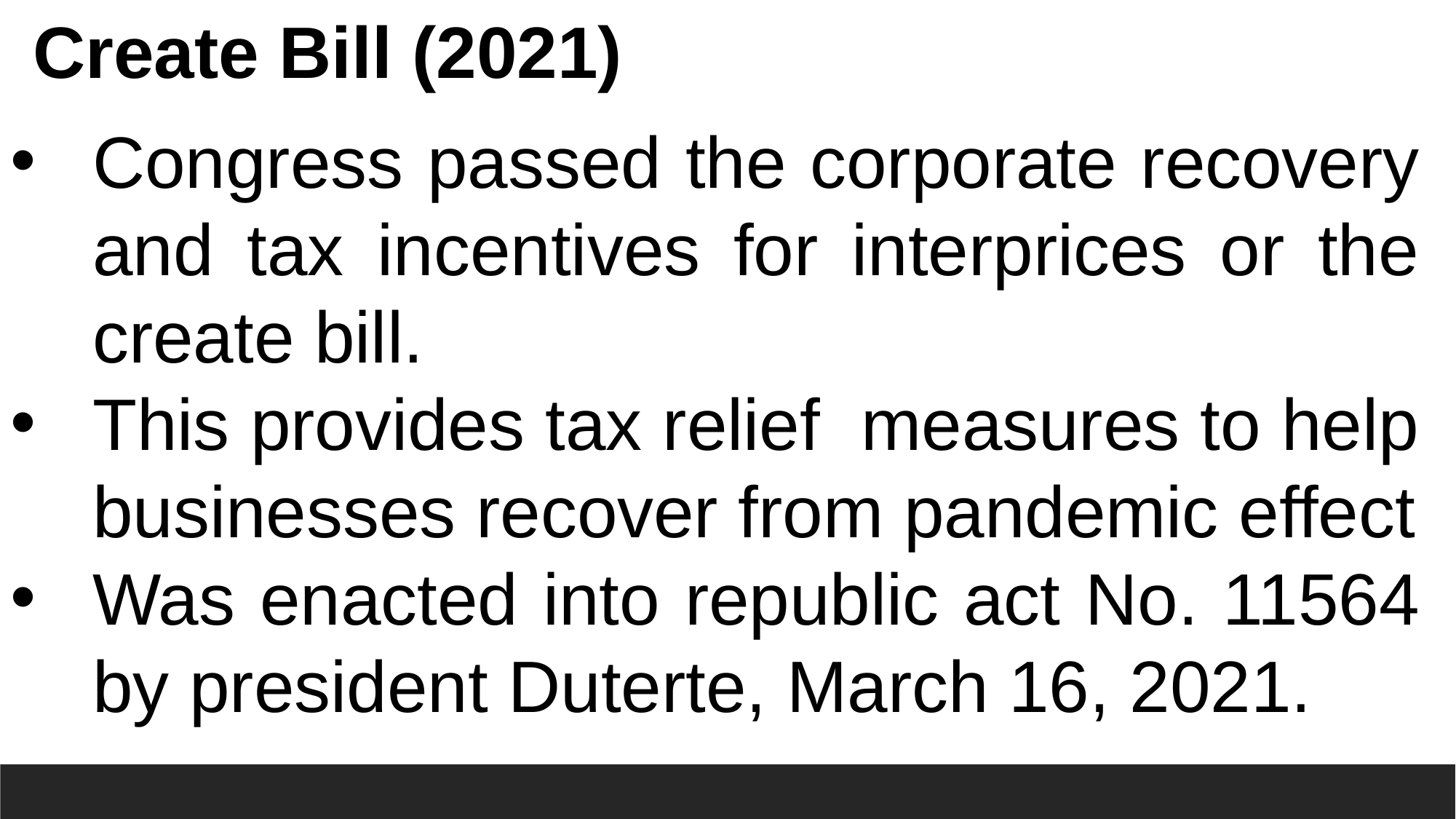

Create Bill (2021)
Congress passed the corporate recovery and tax incentives for interprices or the create bill.
This provides tax relief  measures to help businesses recover from pandemic effect
Was enacted into republic act No. 11564 by president Duterte, March 16, 2021.